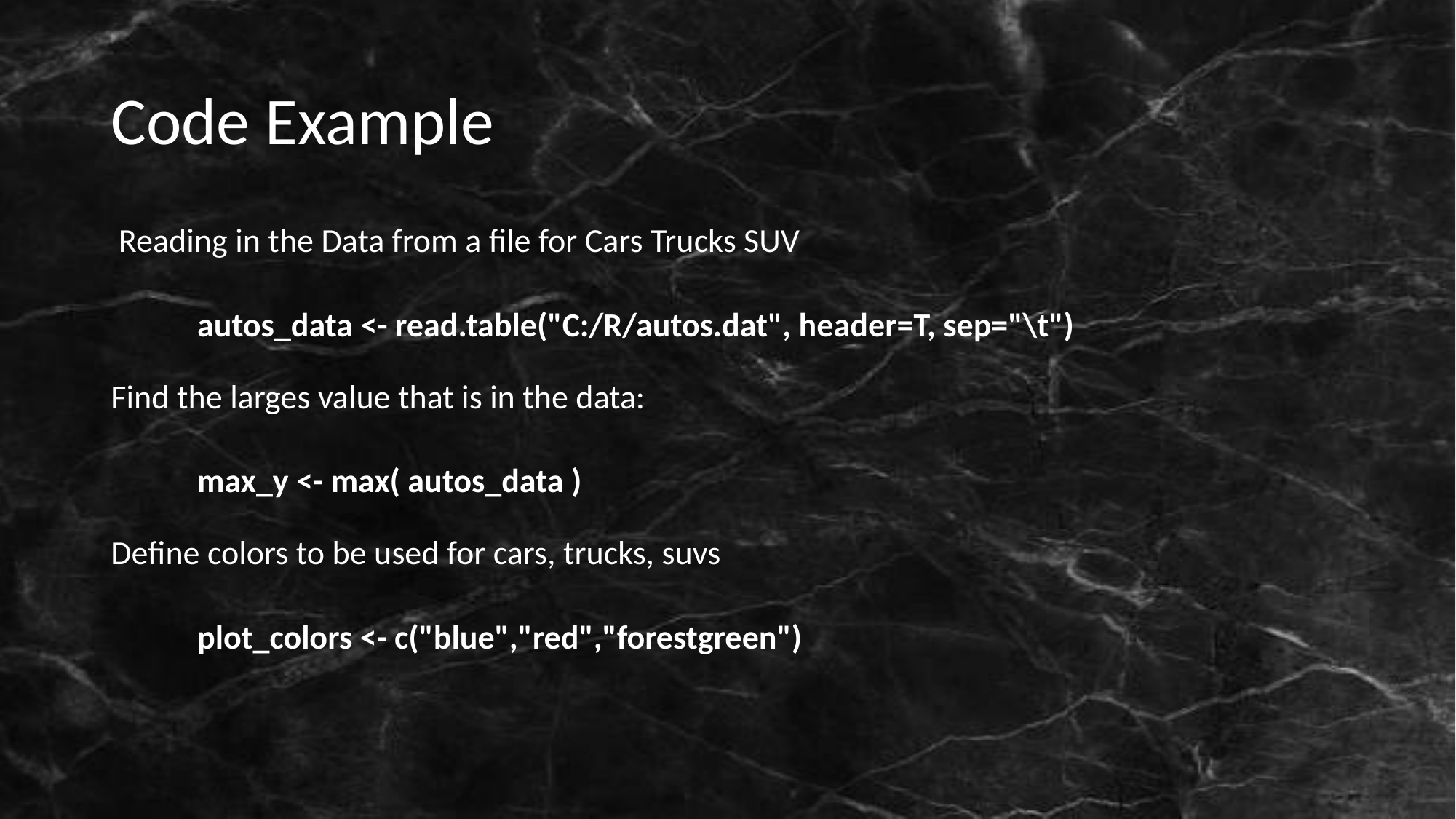

# Code Example
 Reading in the Data from a file for Cars Trucks SUV
	autos_data <- read.table("C:/R/autos.dat", header=T, sep="\t")
Find the larges value that is in the data:
	max_y <- max( autos_data )
Define colors to be used for cars, trucks, suvs
	plot_colors <- c("blue","red","forestgreen")